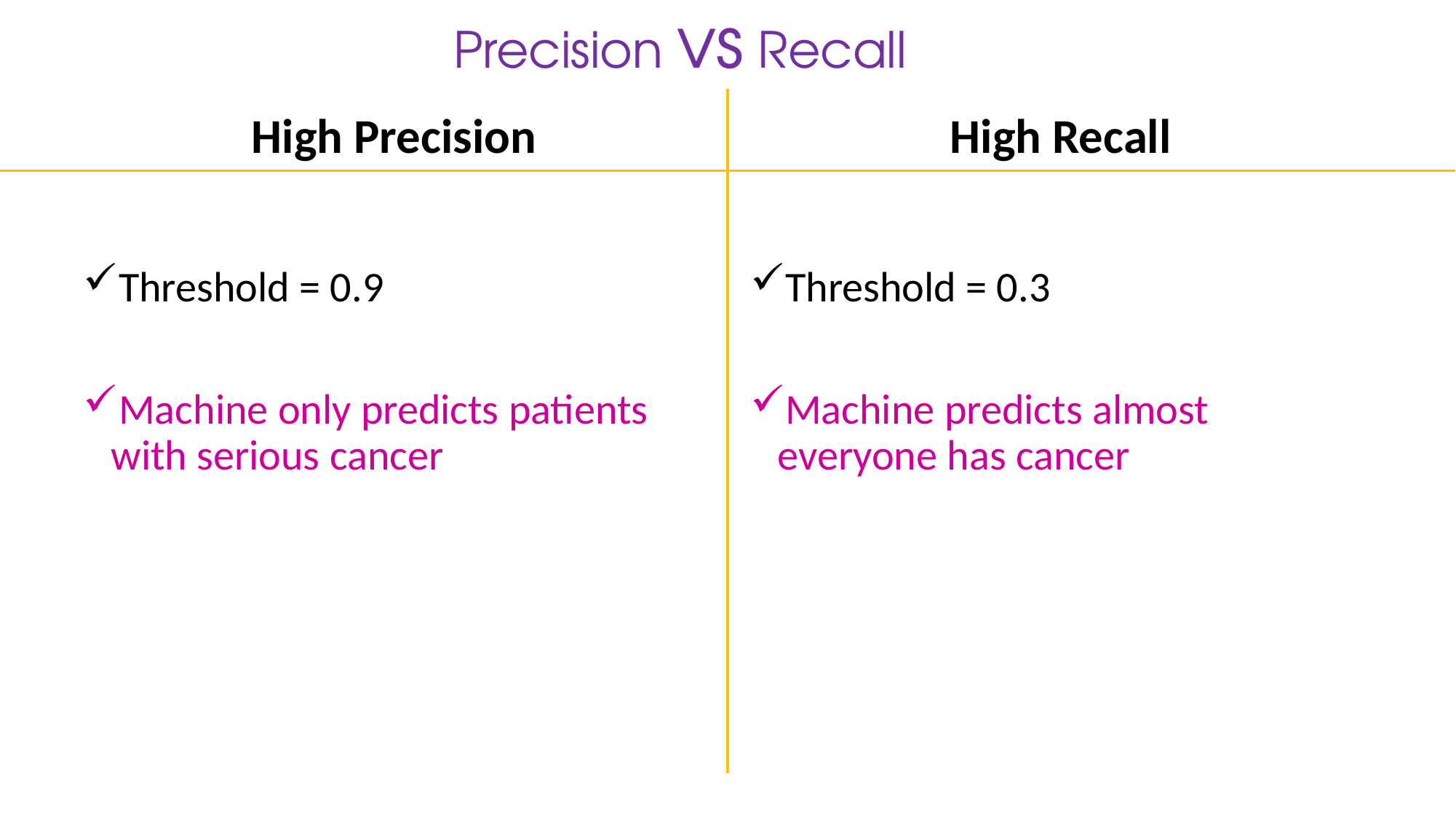

# Precision vs Recall
High Precision
High Recall
Threshold = 0.9

Machine only predicts patients with serious cancer
Threshold = 0.3

Machine predicts almost everyone has cancer